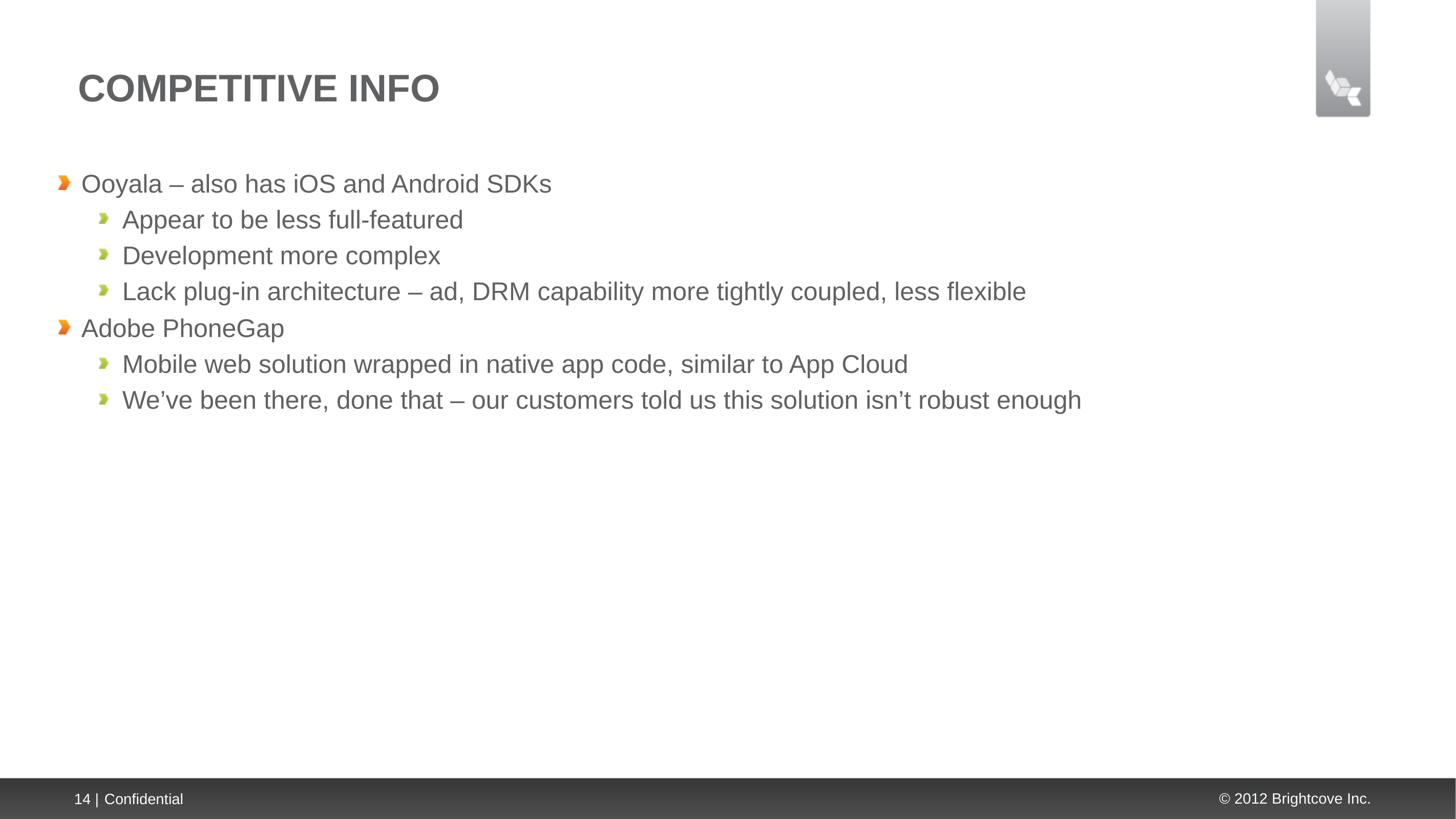

# Competitive Info
Ooyala – also has iOS and Android SDKs
Appear to be less full-featured
Development more complex
Lack plug-in architecture – ad, DRM capability more tightly coupled, less flexible
Adobe PhoneGap
Mobile web solution wrapped in native app code, similar to App Cloud
We’ve been there, done that – our customers told us this solution isn’t robust enough
14 |
Confidential